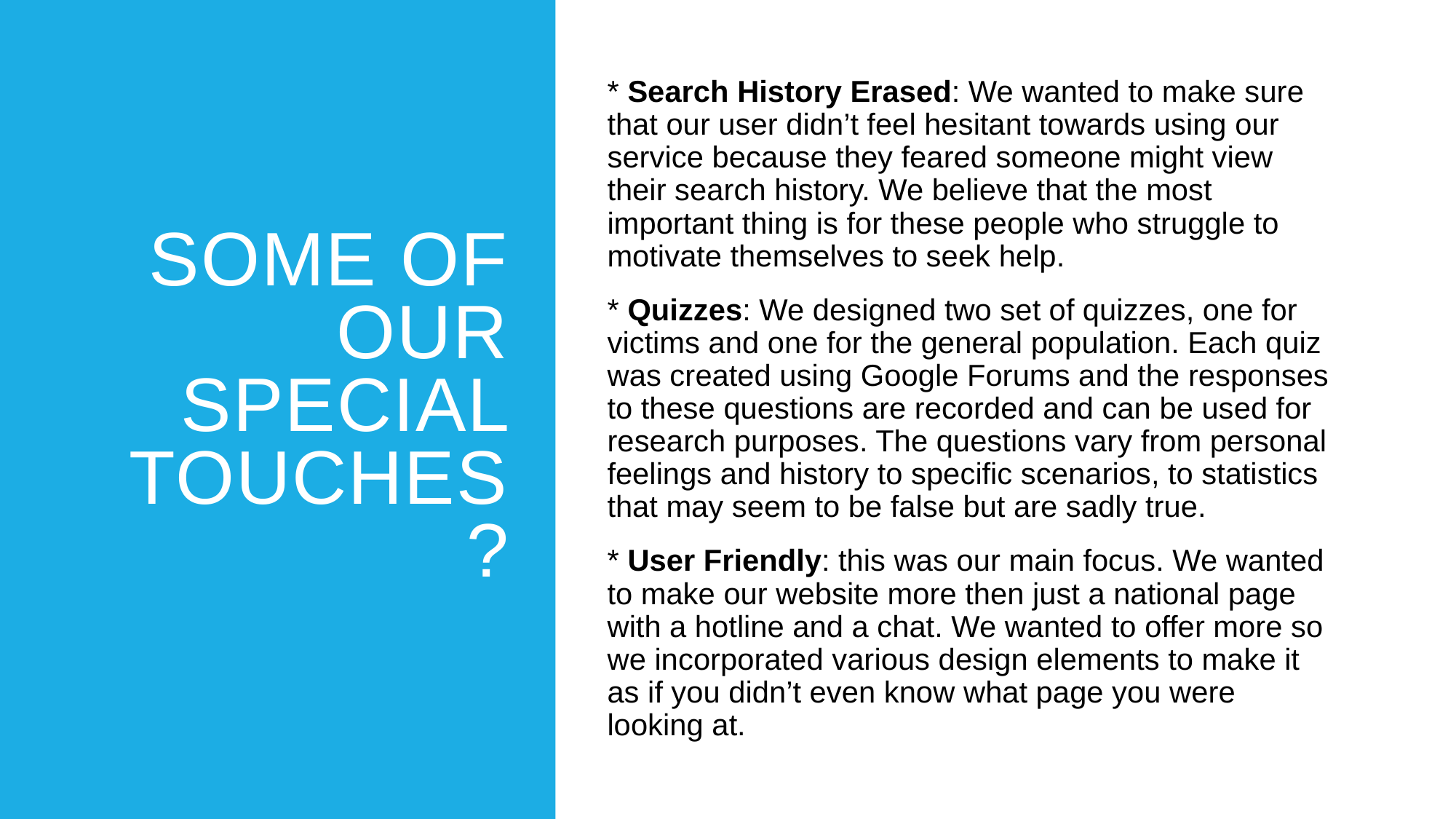

* Search History Erased: We wanted to make sure that our user didn’t feel hesitant towards using our service because they feared someone might view their search history. We believe that the most important thing is for these people who struggle to motivate themselves to seek help.
* Quizzes: We designed two set of quizzes, one for victims and one for the general population. Each quiz was created using Google Forums and the responses to these questions are recorded and can be used for research purposes. The questions vary from personal feelings and history to specific scenarios, to statistics that may seem to be false but are sadly true.
* User Friendly: this was our main focus. We wanted to make our website more then just a national page with a hotline and a chat. We wanted to offer more so we incorporated various design elements to make it as if you didn’t even know what page you were looking at.
# Some of our special touches?